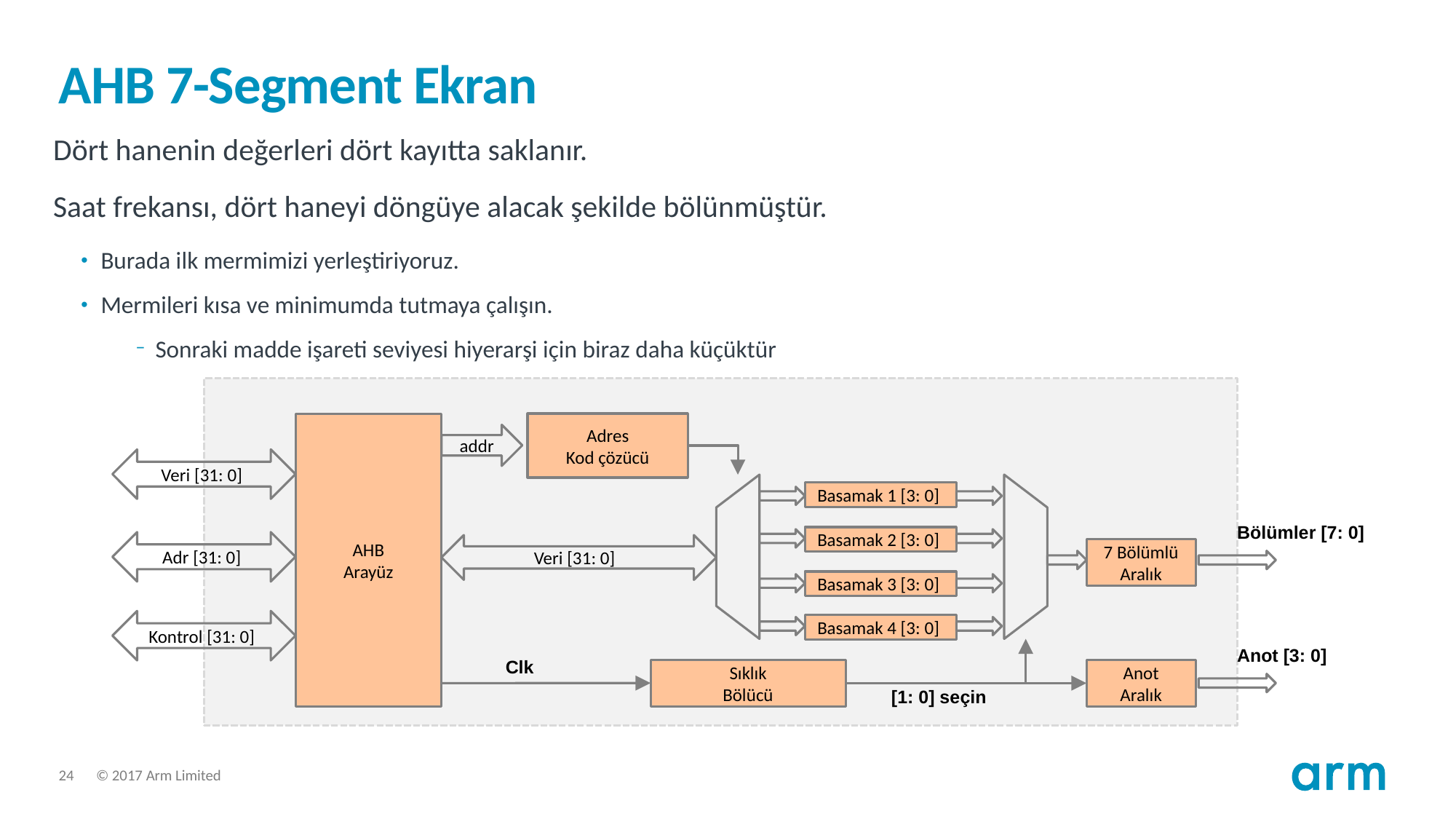

# AHB 7-Segment Ekran
Dört hanenin değerleri dört kayıtta saklanır.
Saat frekansı, dört haneyi döngüye alacak şekilde bölünmüştür.
Burada ilk mermimizi yerleştiriyoruz.
Mermileri kısa ve minimumda tutmaya çalışın.
Sonraki madde işareti seviyesi hiyerarşi için biraz daha küçüktür

AHB
Arayüz
Adres
Kod çözücü
addr
Veri [31: 0]
Basamak 1 [3: 0]

Bölümler [7: 0]
Basamak 2 [3: 0]

Adr [31: 0]
Veri [31: 0]

7 Bölümlü
Aralık

Basamak 3 [3: 0]

Kontrol [31: 0]
Basamak 4 [3: 0]

Anot [3: 0]
Clk
Sıklık
Bölücü
Anot
Aralık

[1: 0] seçin